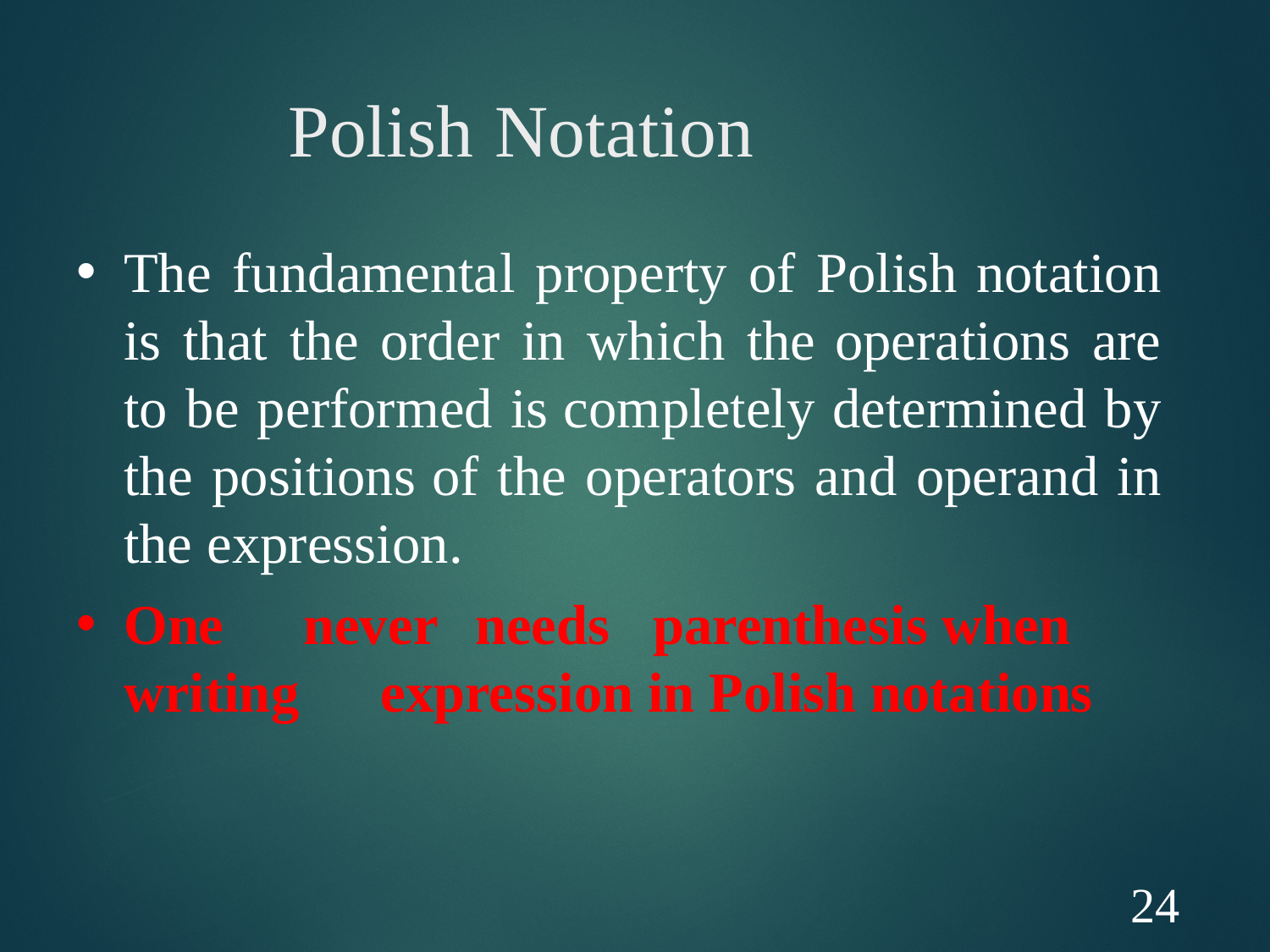

# Polish Notation
The fundamental property of Polish notation is that the order in which the operations are to be performed is completely determined by the positions of the operators and operand in the expression.
One	never	needs	parenthesis when
writing	expression in Polish notations
24